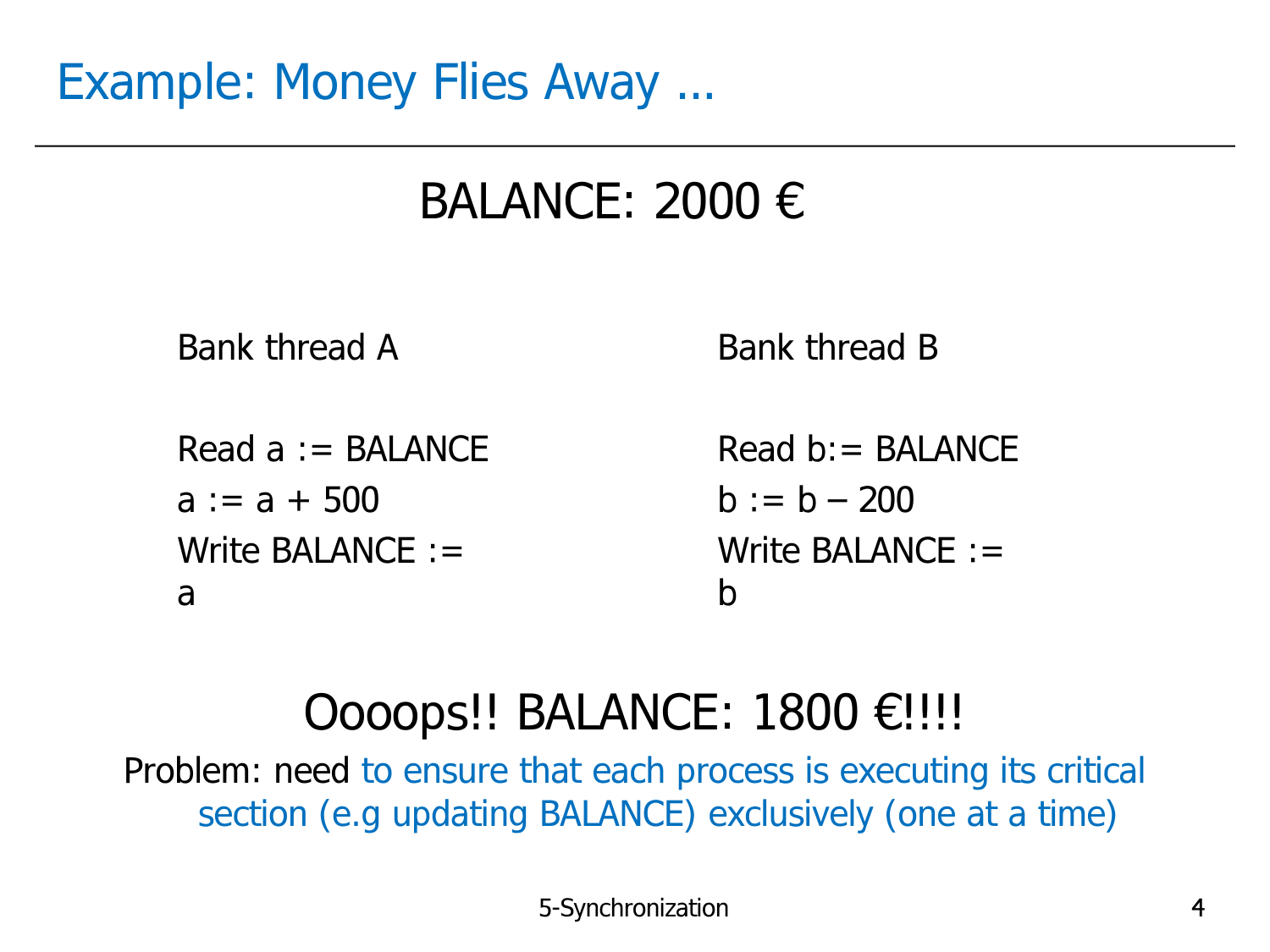

# Example: Money Flies Away …
BALANCE: 2000 €
Bank thread A
Bank thread B
Read a := BALANCE a := a + 500
Write BALANCE := a
Read b:= BALANCE b := b – 200
Write BALANCE := b
Oooops!! BALANCE: 1800 €!!!!
Problem: need to ensure that each process is executing its critical section (e.g updating BALANCE) exclusively (one at a time)
5-Synchronization
4